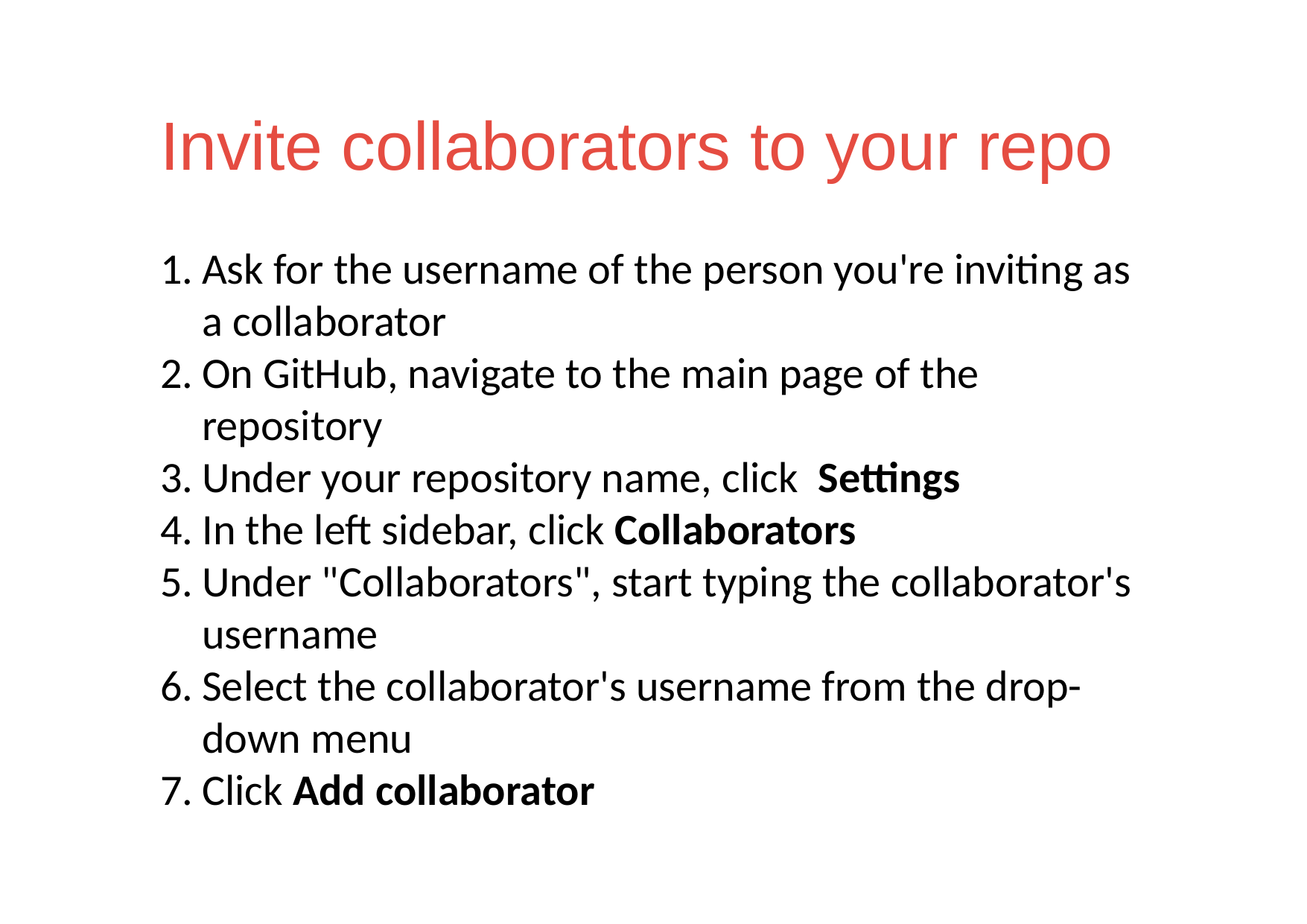

# Invite collaborators to your repo
Ask for the username of the person you're inviting as a collaborator
On GitHub, navigate to the main page of the repository
Under your repository name, click  Settings
In the left sidebar, click Collaborators
Under "Collaborators", start typing the collaborator's username
Select the collaborator's username from the drop-down menu
Click Add collaborator